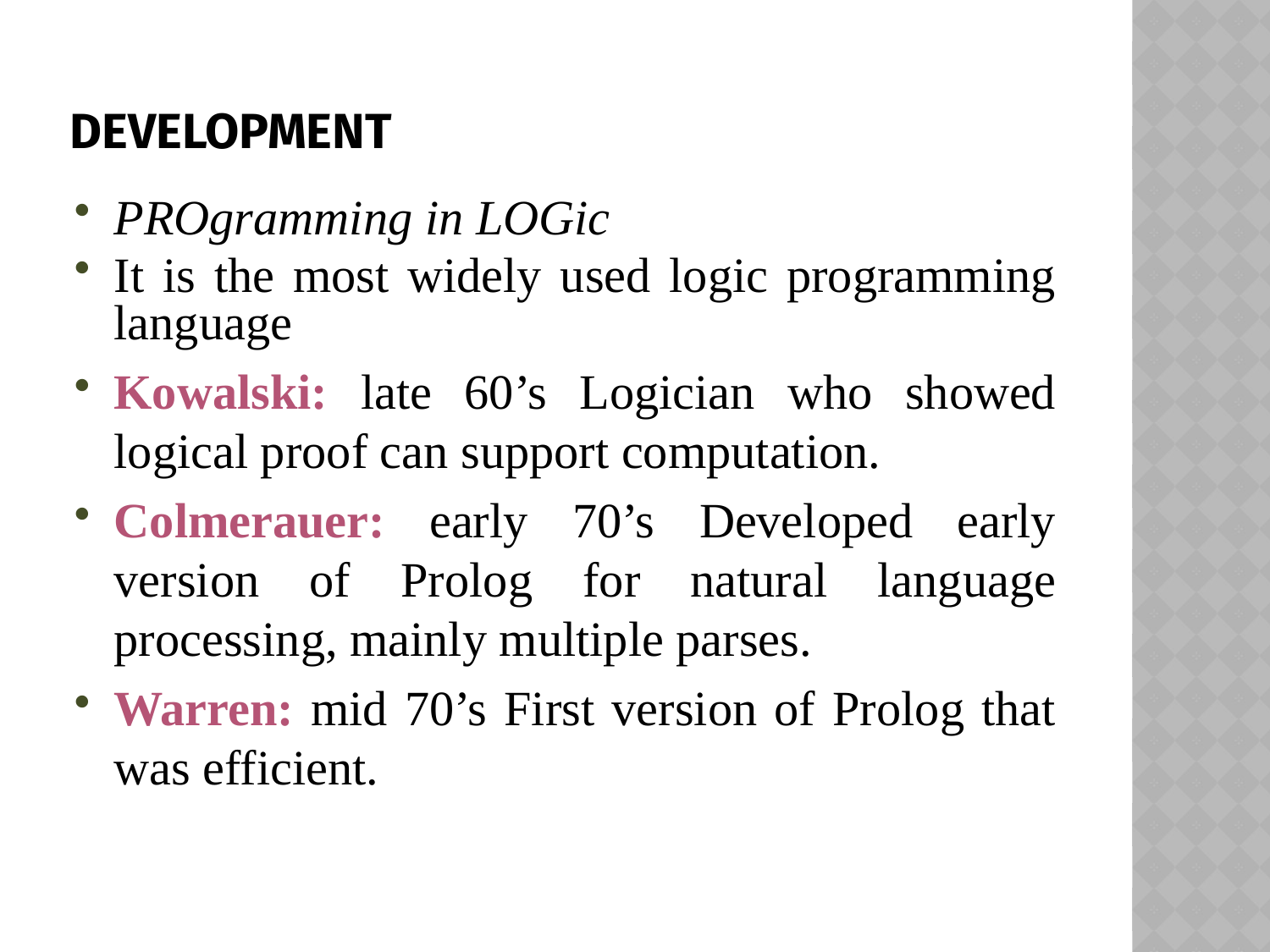

# Development
PROgramming in LOGic
It is the most widely used logic programming language
Kowalski: late 60’s Logician who showed logical proof can support computation.
Colmerauer: early 70’s Developed early version of Prolog for natural language processing, mainly multiple parses.
Warren: mid 70’s First version of Prolog that was efficient.